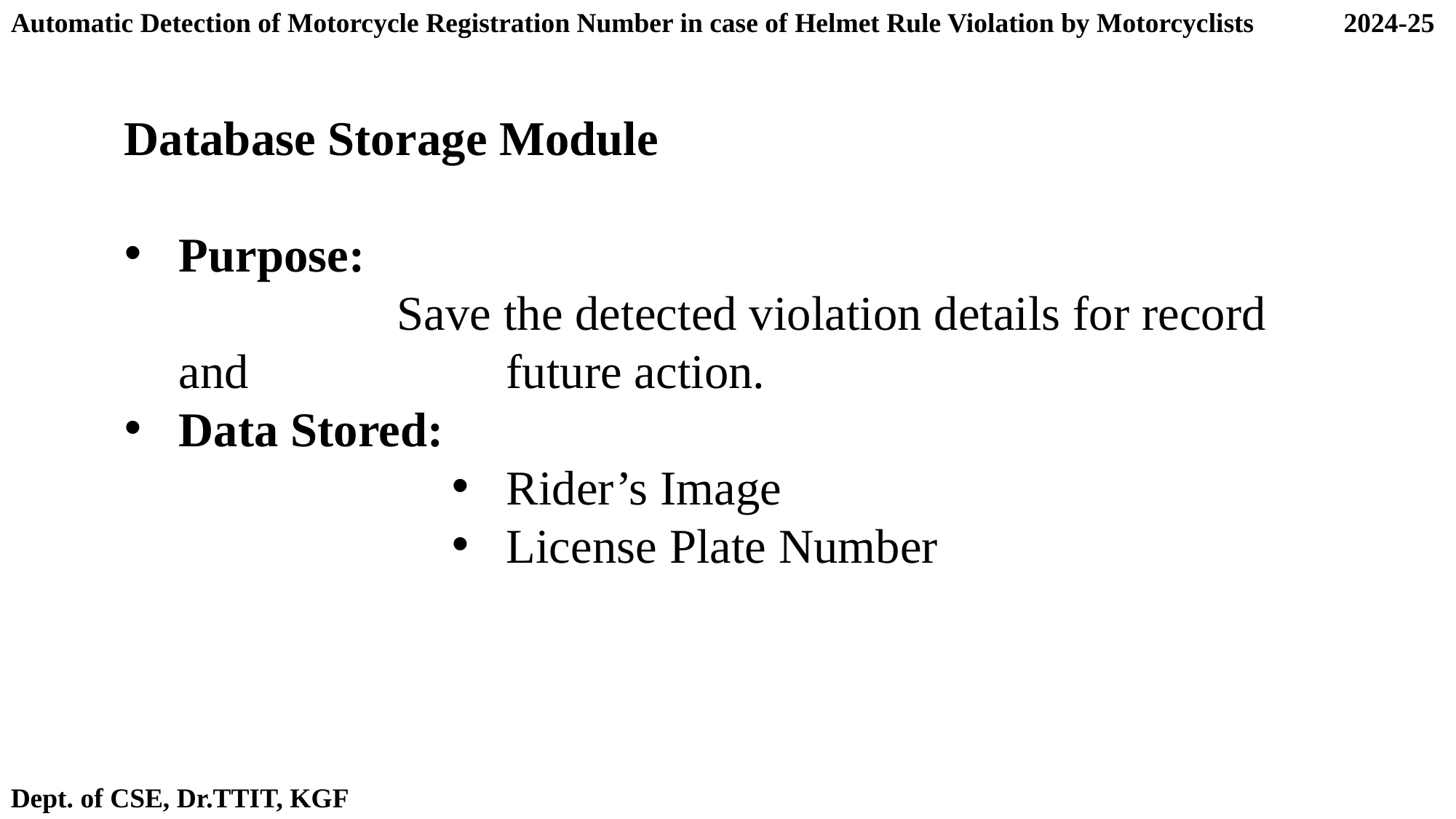

Automatic Detection of Motorcycle Registration Number in case of Helmet Rule Violation by Motorcyclists             2024-25

Database Storage Module

Purpose:
		Save the detected violation details for record and 			future action.
Data Stored:
Rider’s Image
License Plate Number
Dept. of CSE, Dr.TTIT, KGF                                                                                                                                                            11